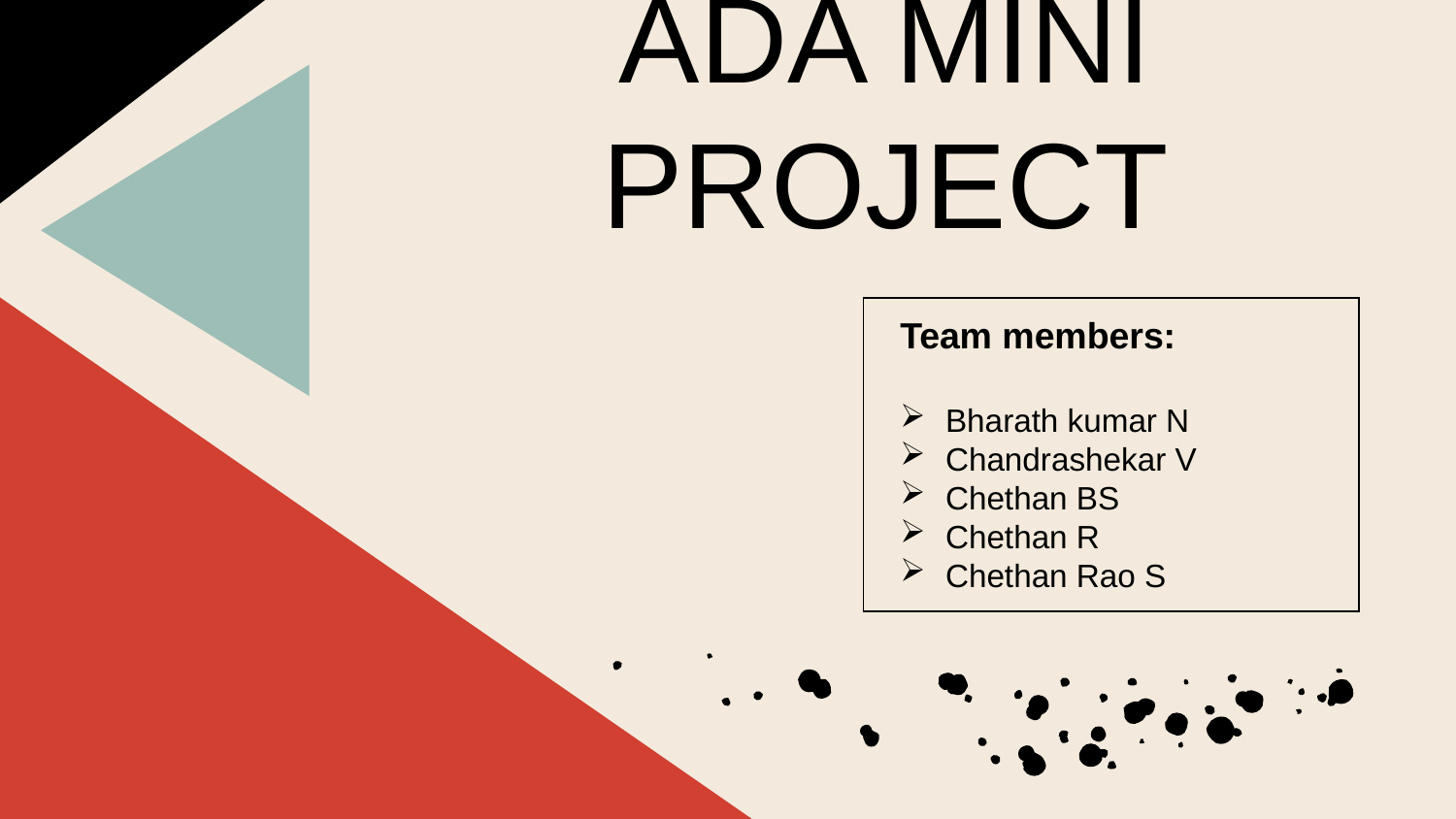

# ADA MINI PROJECT
|  |
| --- |
Team members:

Bharath kumar N
Chandrashekar V
Chethan BS
Chethan R
Chethan Rao S